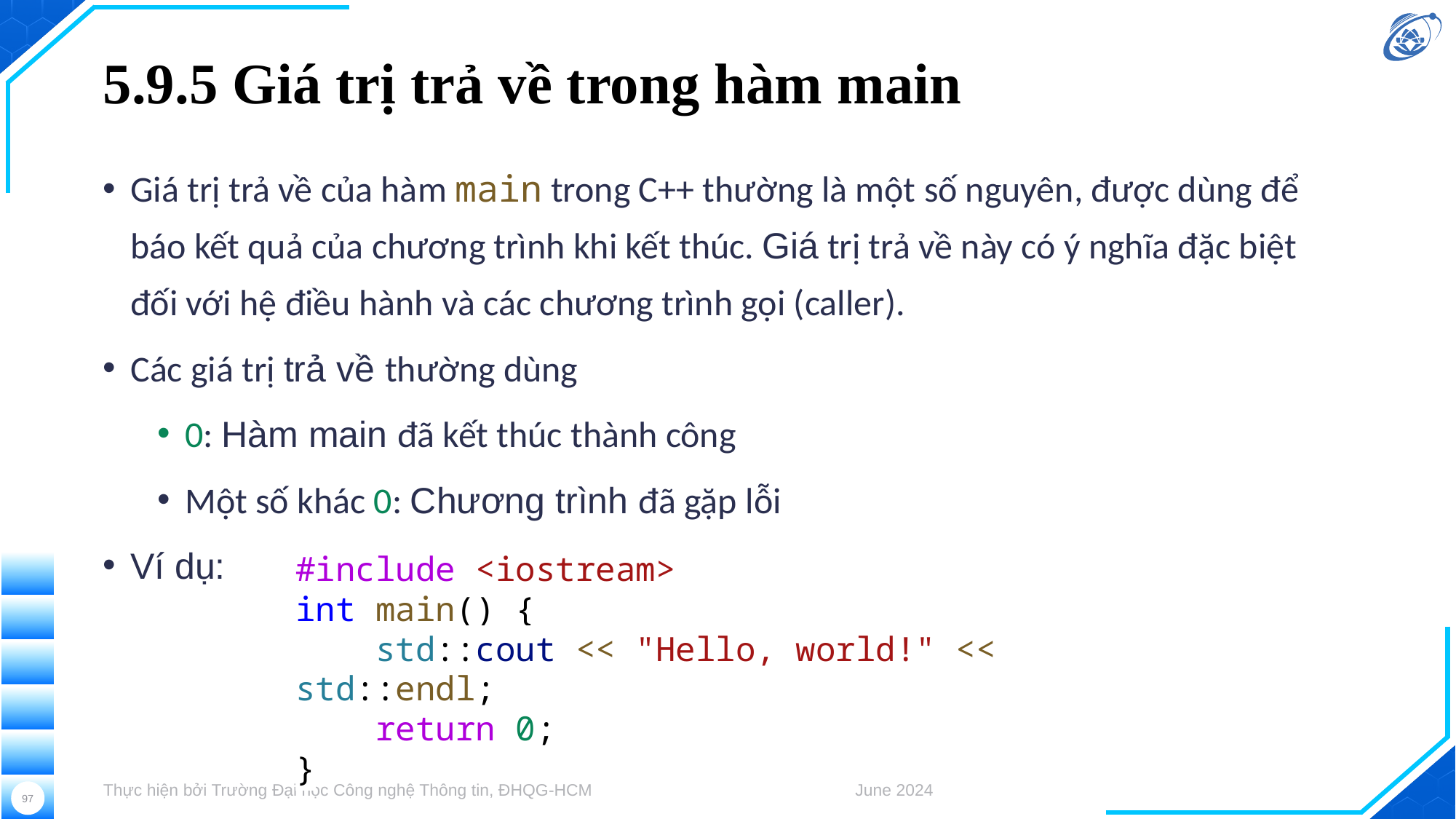

# 5.9.5 Giá trị trả về trong hàm main
Giá trị trả về của hàm main trong C++ thường là một số nguyên, được dùng để báo kết quả của chương trình khi kết thúc. Giá trị trả về này có ý nghĩa đặc biệt đối với hệ điều hành và các chương trình gọi (caller).
Các giá trị trả về thường dùng
0: Hàm main đã kết thúc thành công
Một số khác 0: Chương trình đã gặp lỗi
Ví dụ:
#include <iostream>
int main() {
    std::cout << "Hello, world!" << std::endl;
    return 0;
}
Thực hiện bởi Trường Đại học Công nghệ Thông tin, ĐHQG-HCM
June 2024
97